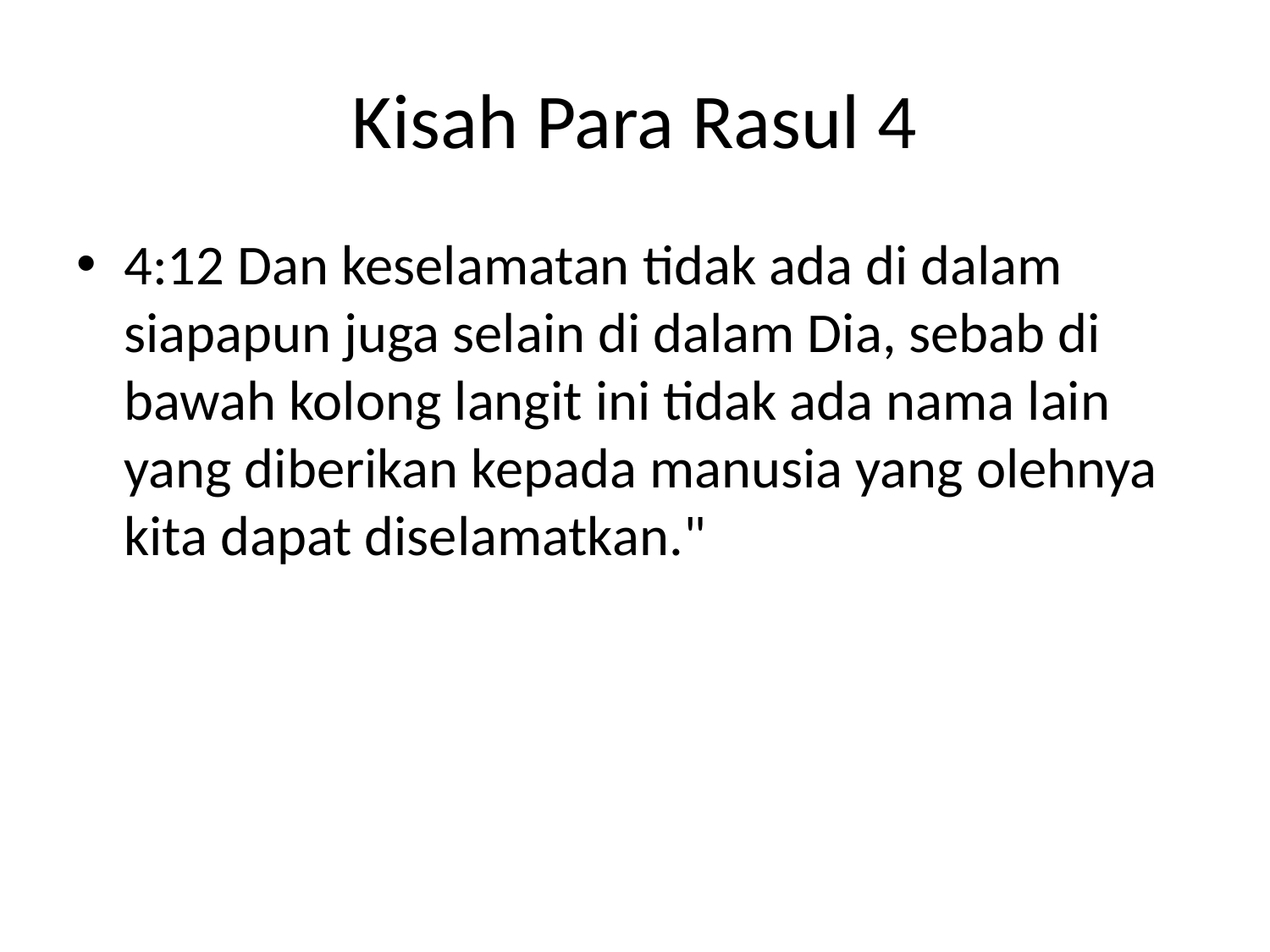

# Kisah Para Rasul 4
4:12 Dan keselamatan tidak ada di dalam siapapun juga selain di dalam Dia, sebab di bawah kolong langit ini tidak ada nama lain yang diberikan kepada manusia yang olehnya kita dapat diselamatkan."